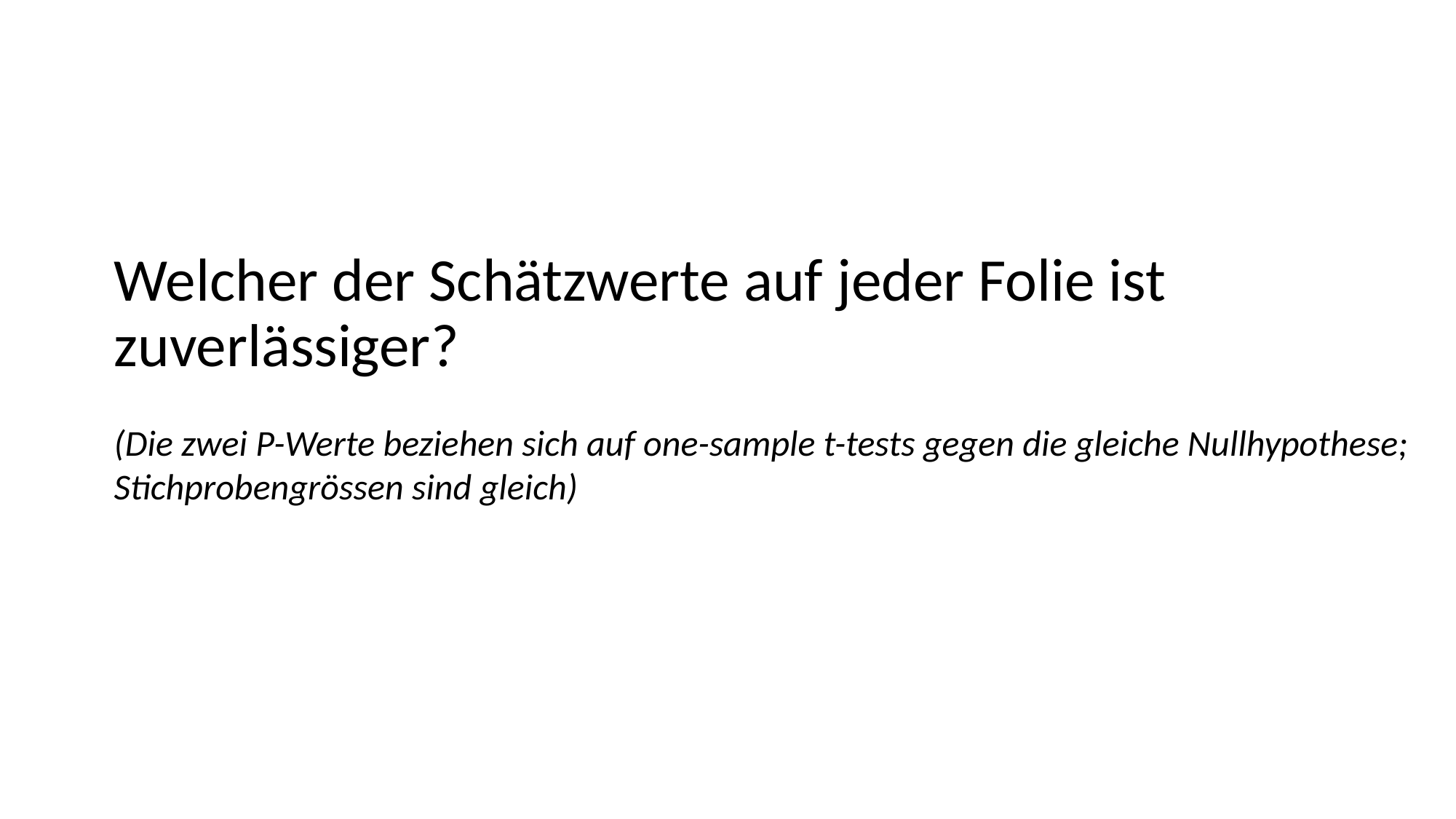

Welcher der Schätzwerte auf jeder Folie ist zuverlässiger?
(Die zwei P-Werte beziehen sich auf one-sample t-tests gegen die gleiche Nullhypothese;
Stichprobengrössen sind gleich)